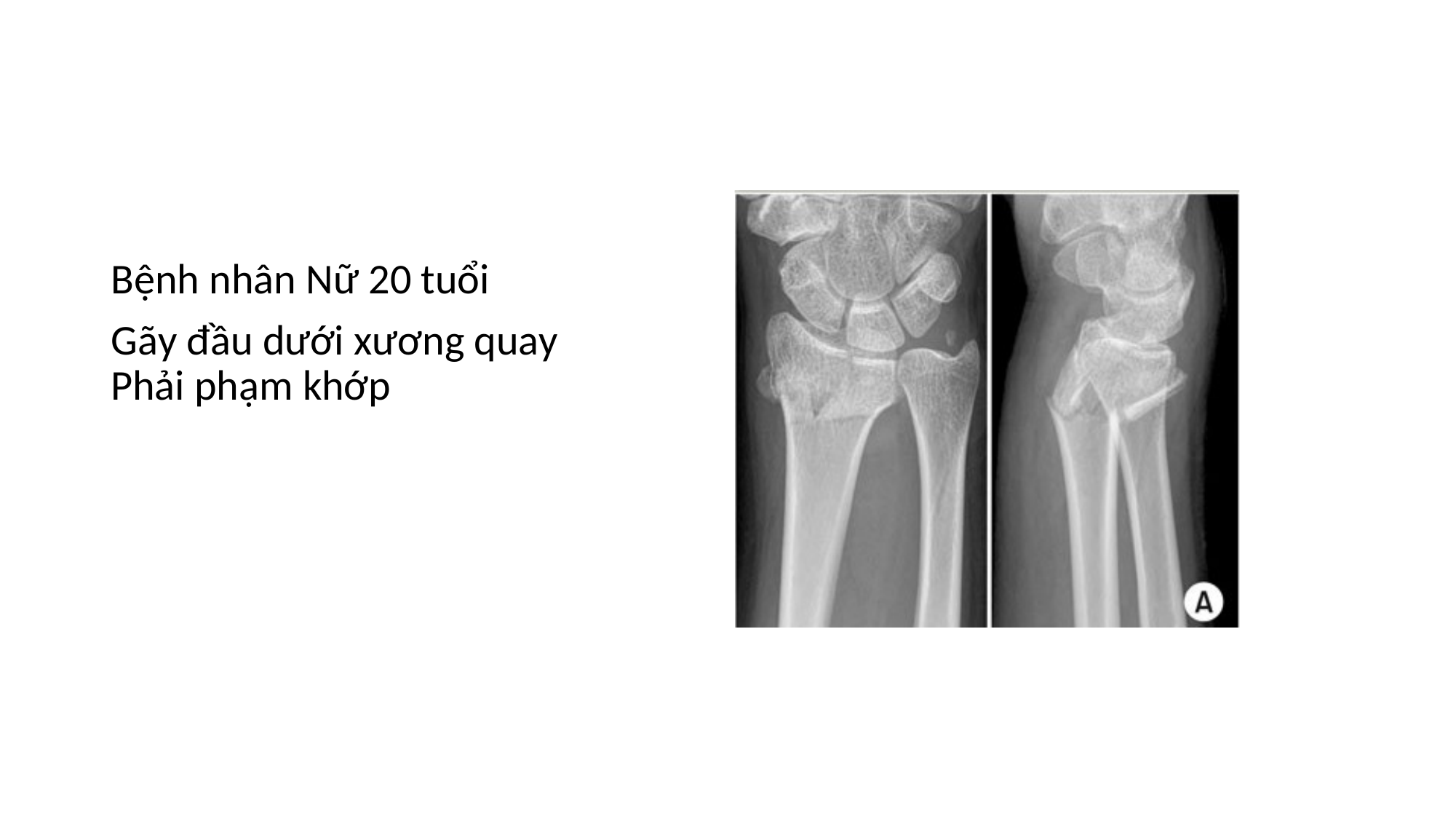

Bệnh nhân Nữ 20 tuổi
Gãy đầu dưới xương quay Phải phạm khớp